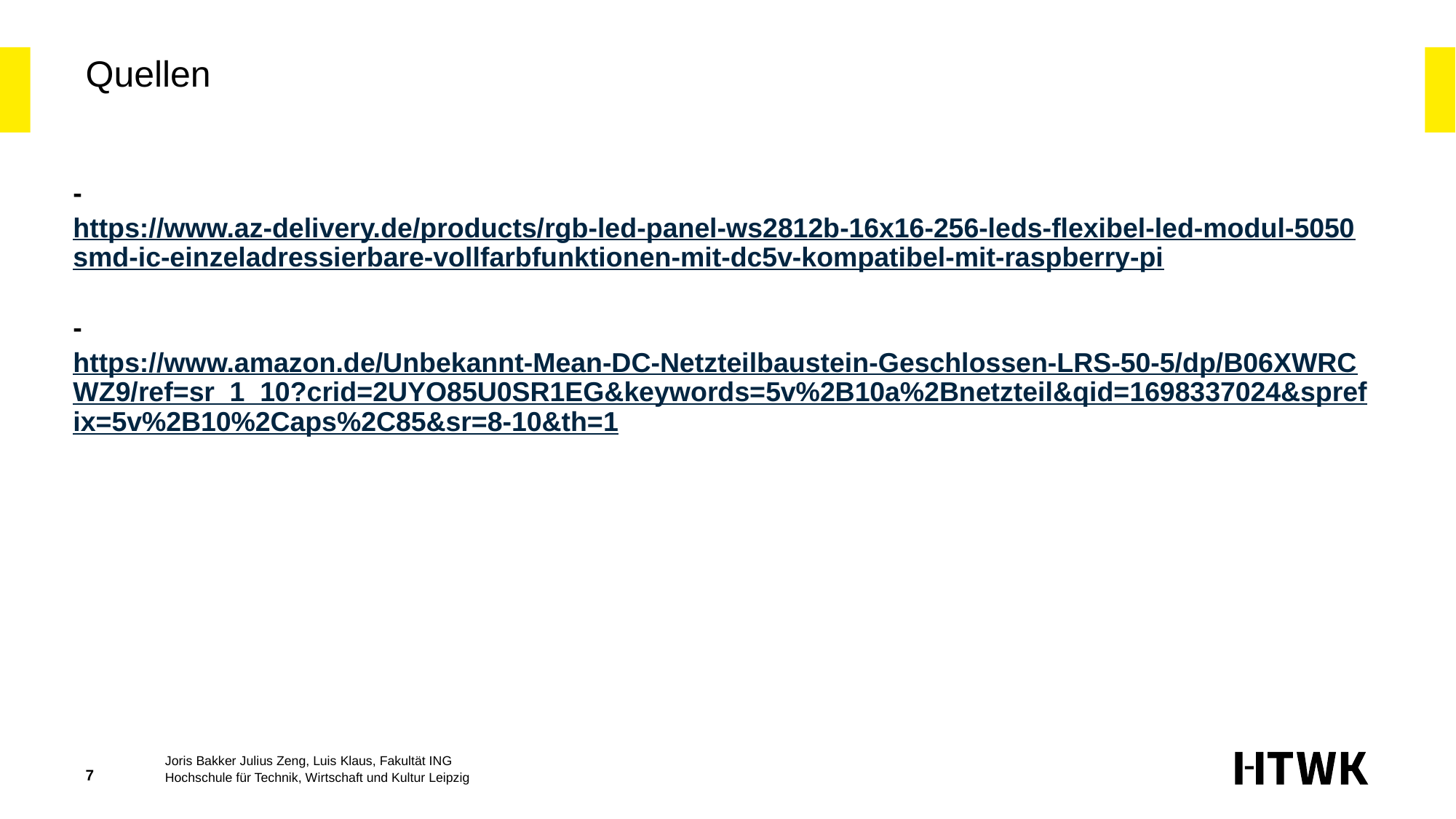

# Quellen
- https://www.az-delivery.de/products/rgb-led-panel-ws2812b-16x16-256-leds-flexibel-led-modul-5050smd-ic-einzeladressierbare-vollfarbfunktionen-mit-dc5v-kompatibel-mit-raspberry-pi

- https://www.amazon.de/Unbekannt-Mean-DC-Netzteilbaustein-Geschlossen-LRS-50-5/dp/B06XWRCWZ9/ref=sr_1_10?crid=2UYO85U0SR1EG&keywords=5v%2B10a%2Bnetzteil&qid=1698337024&sprefix=5v%2B10%2Caps%2C85&sr=8-10&th=1
Joris Bakker Julius Zeng, Luis Klaus, Fakultät ING
7